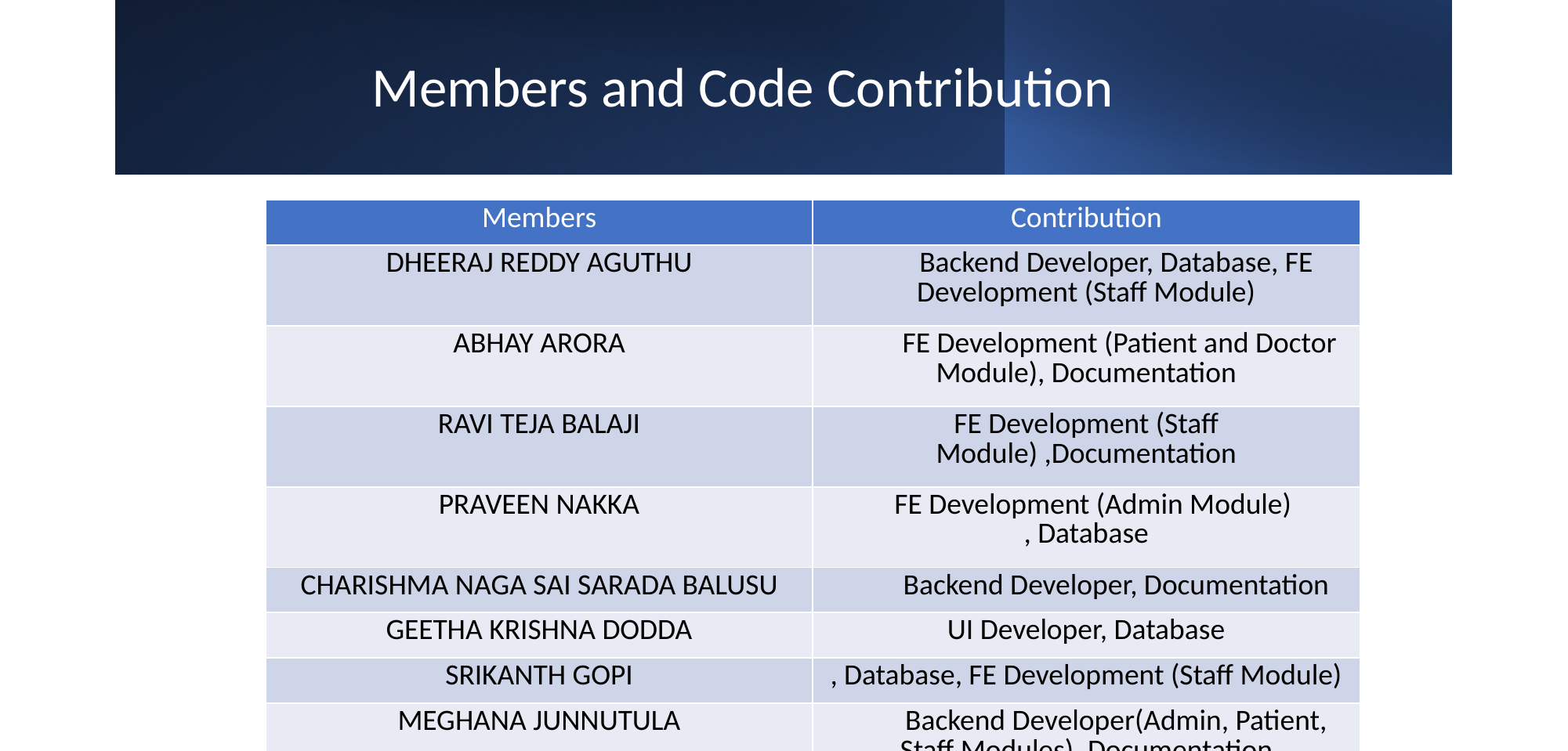

# Phase 1 Deliverable
        Members and Code Contribution
| Members | Contribution |
| --- | --- |
| DHEERAJ REDDY AGUTHU | Backend Developer, Database, FE Development (Staff Module) |
| ABHAY ARORA | FE Development (Patient and Doctor Module), Documentation |
| RAVI TEJA BALAJI | FE Development (Staff Module) ,Documentation |
| PRAVEEN NAKKA | FE Development (Admin Module) , Database |
| CHARISHMA NAGA SAI SARADA BALUSU | Backend Developer, Documentation |
| GEETHA KRISHNA DODDA | UI Developer, Database |
| SRIKANTH GOPI | , Database, FE Development (Staff Module) |
| MEGHANA JUNNUTULA | Backend Developer(Admin, Patient, Staff Modules), Documentation |

Implementation plan for Hospital Management System (HMS) Phase 2 includes developing user interfaces for

Admin Dashboard
Doctor Dashboard